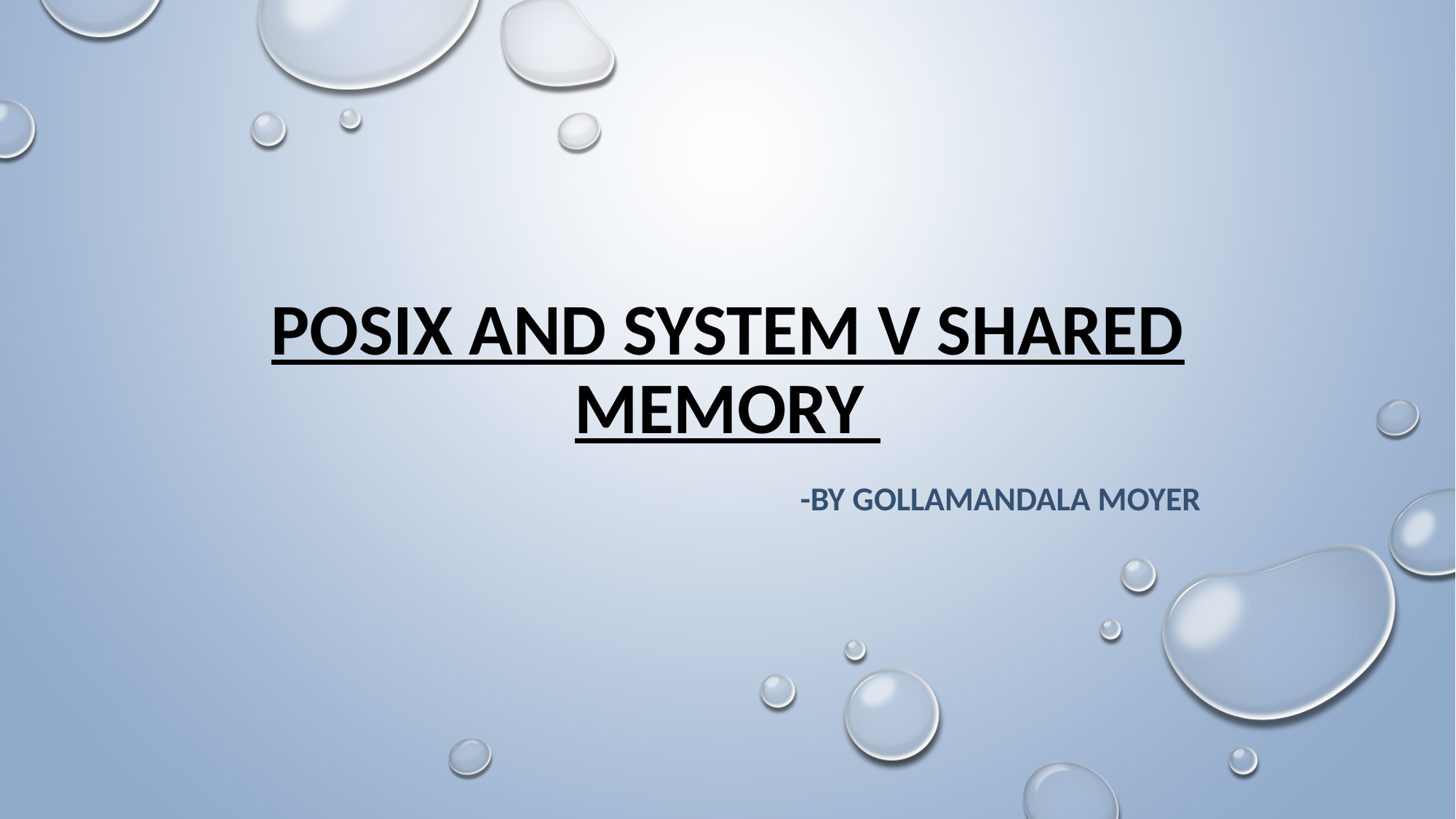

# POSIX AND SYSTEM V SHARED MEMORY
					-BY GOLLAMANDALA MOYER